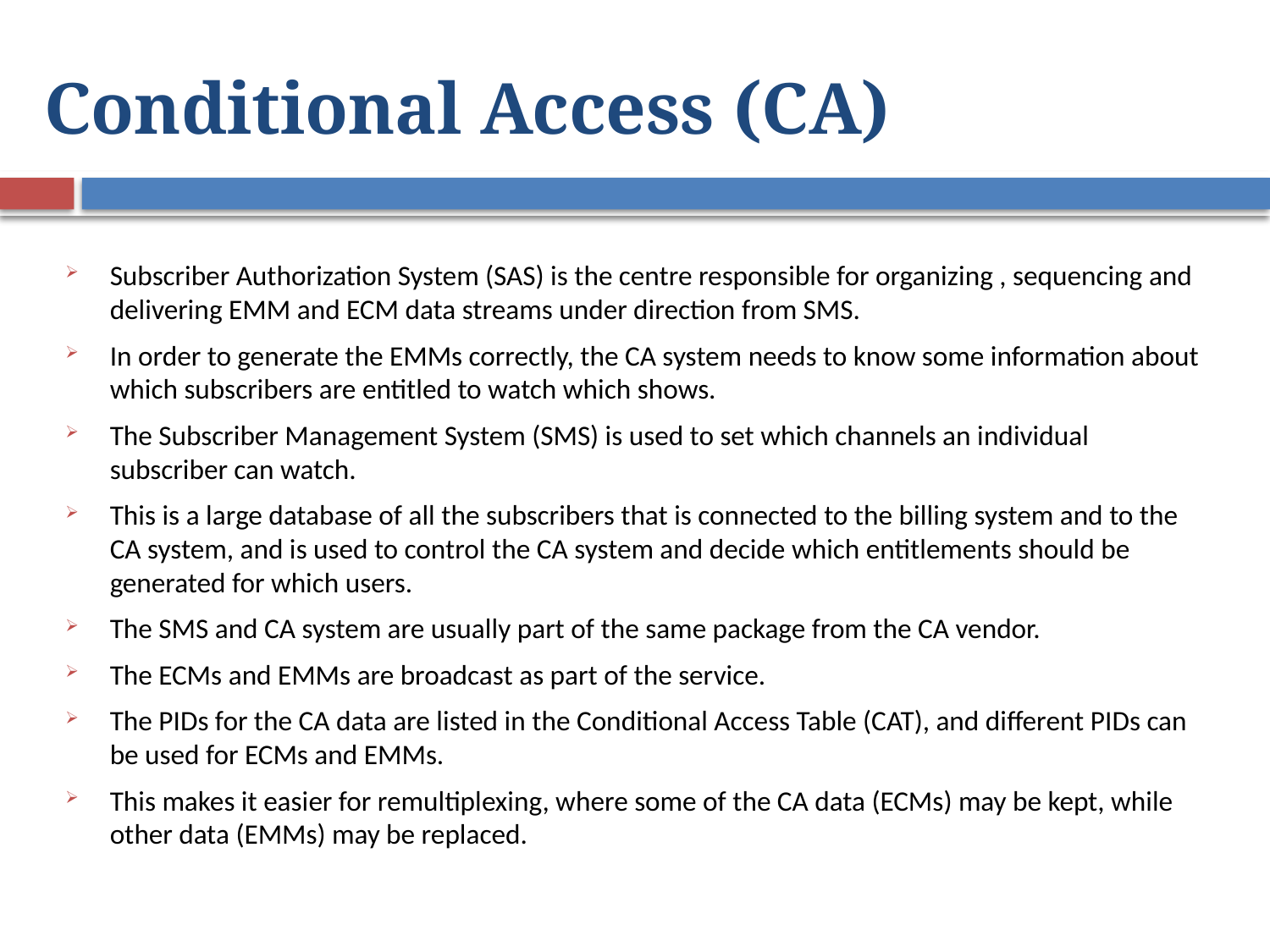

# Conditional Access (CA)

Subscriber Authorization System (SAS) is the centre responsible for organizing , sequencing and delivering EMM and ECM data streams under direction from SMS.
In order to generate the EMMs correctly, the CA system needs to know some information about which subscribers are entitled to watch which shows.
The Subscriber Management System (SMS) is used to set which channels an individual subscriber can watch.
This is a large database of all the subscribers that is connected to the billing system and to the CA system, and is used to control the CA system and decide which entitlements should be generated for which users.
The SMS and CA system are usually part of the same package from the CA vendor.
The ECMs and EMMs are broadcast as part of the service.
The PIDs for the CA data are listed in the Conditional Access Table (CAT), and different PIDs can be used for ECMs and EMMs.
This makes it easier for remultiplexing, where some of the CA data (ECMs) may be kept, while other data (EMMs) may be replaced.